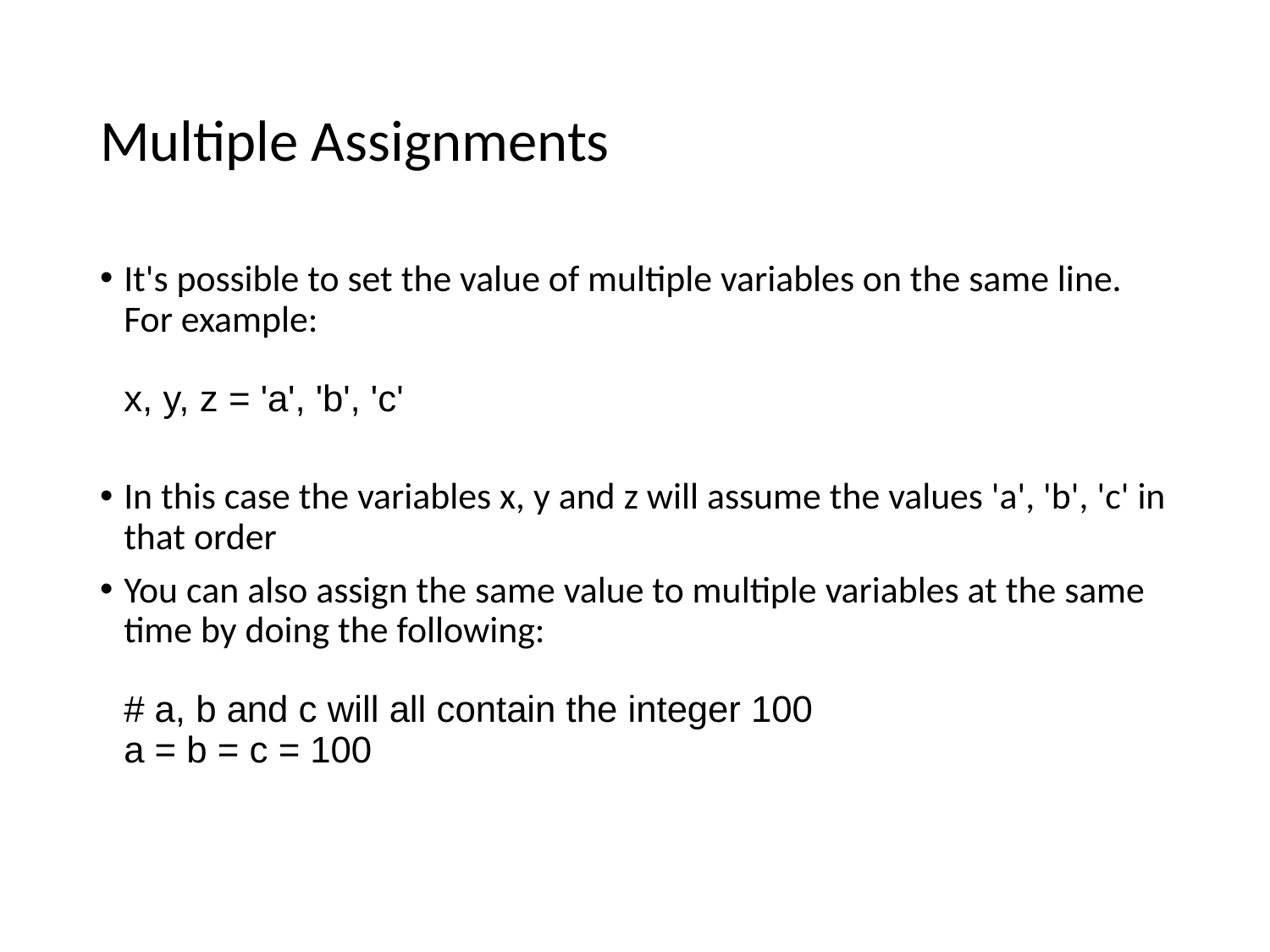

# Multiple Assignments
It's possible to set the value of multiple variables on the same line.  For example:
x, y, z = 'a', 'b', 'c'
In this case the variables x, y and z will assume the values 'a', 'b', 'c' in that order
You can also assign the same value to multiple variables at the same time by doing the following:
# a, b and c will all contain the integer 100
a = b = c = 100